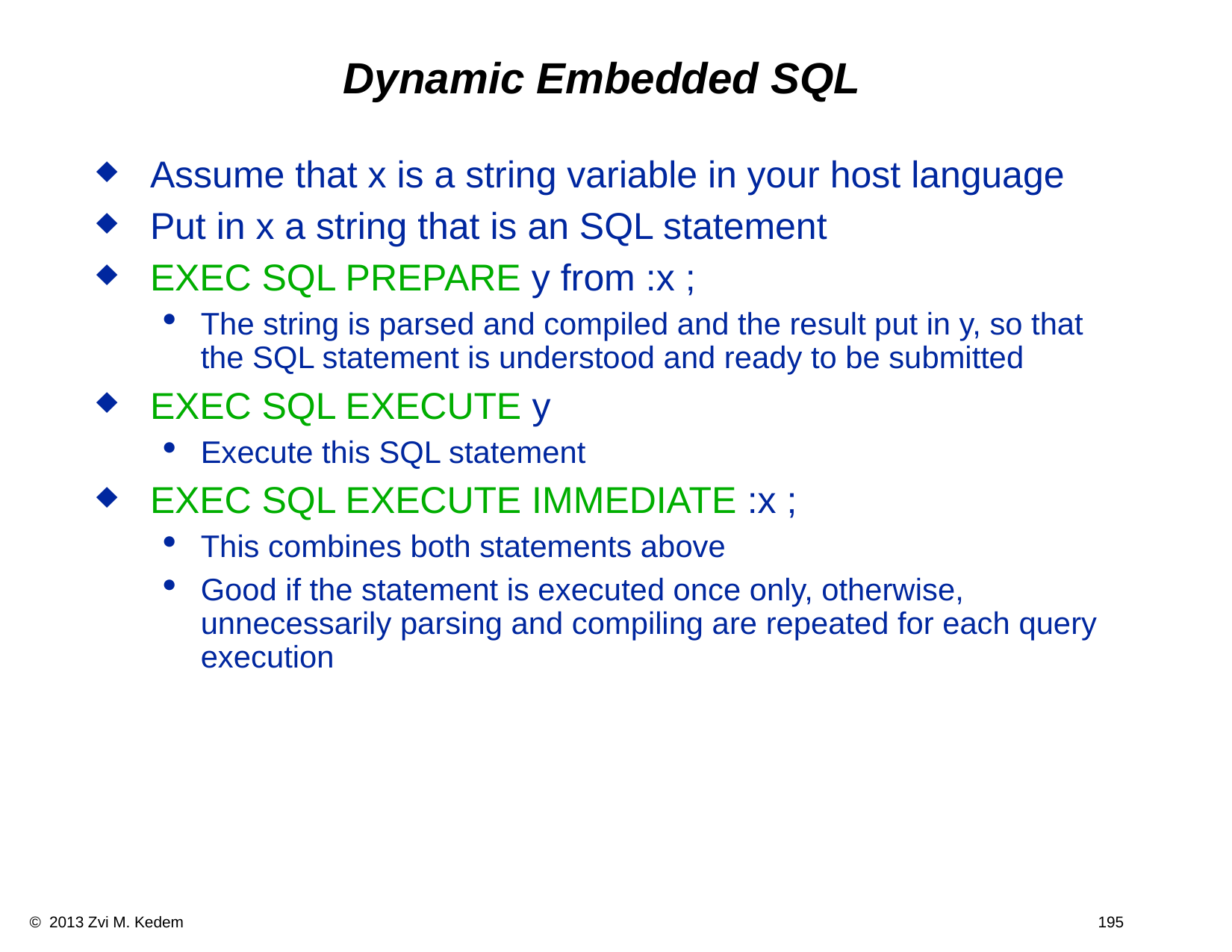

# Dynamic Embedded SQL
Assume that x is a string variable in your host language
Put in x a string that is an SQL statement
EXEC SQL PREPARE y from :x ;
The string is parsed and compiled and the result put in y, so that the SQL statement is understood and ready to be submitted
EXEC SQL EXECUTE y
Execute this SQL statement
EXEC SQL EXECUTE IMMEDIATE :x ;
This combines both statements above
Good if the statement is executed once only, otherwise, unnecessarily parsing and compiling are repeated for each query execution